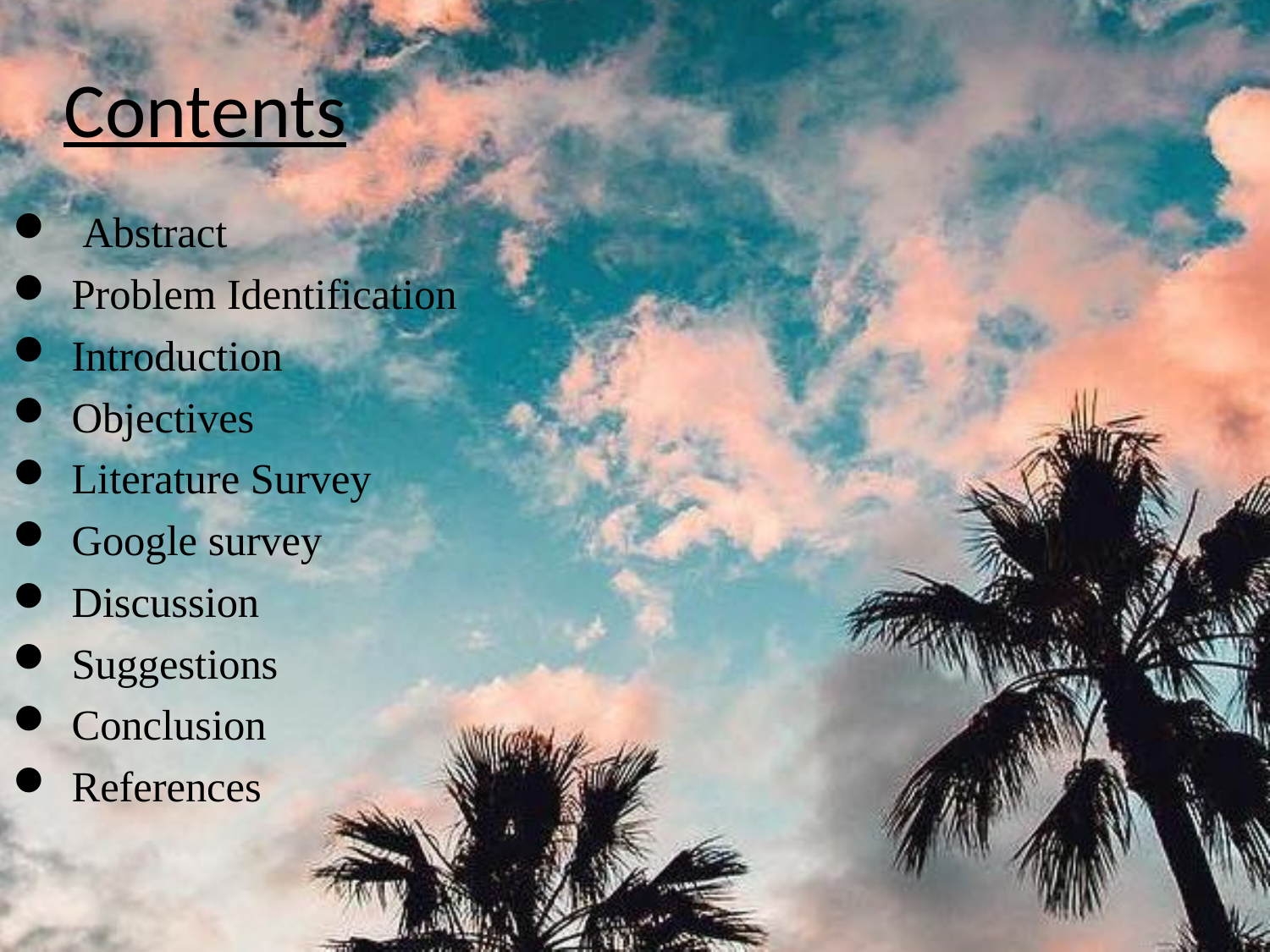

# Contents
   Abstract
  Problem Identification
  Introduction
  Objectives
  Literature Survey
  Google survey
  Discussion
  Suggestions
  Conclusion
  References